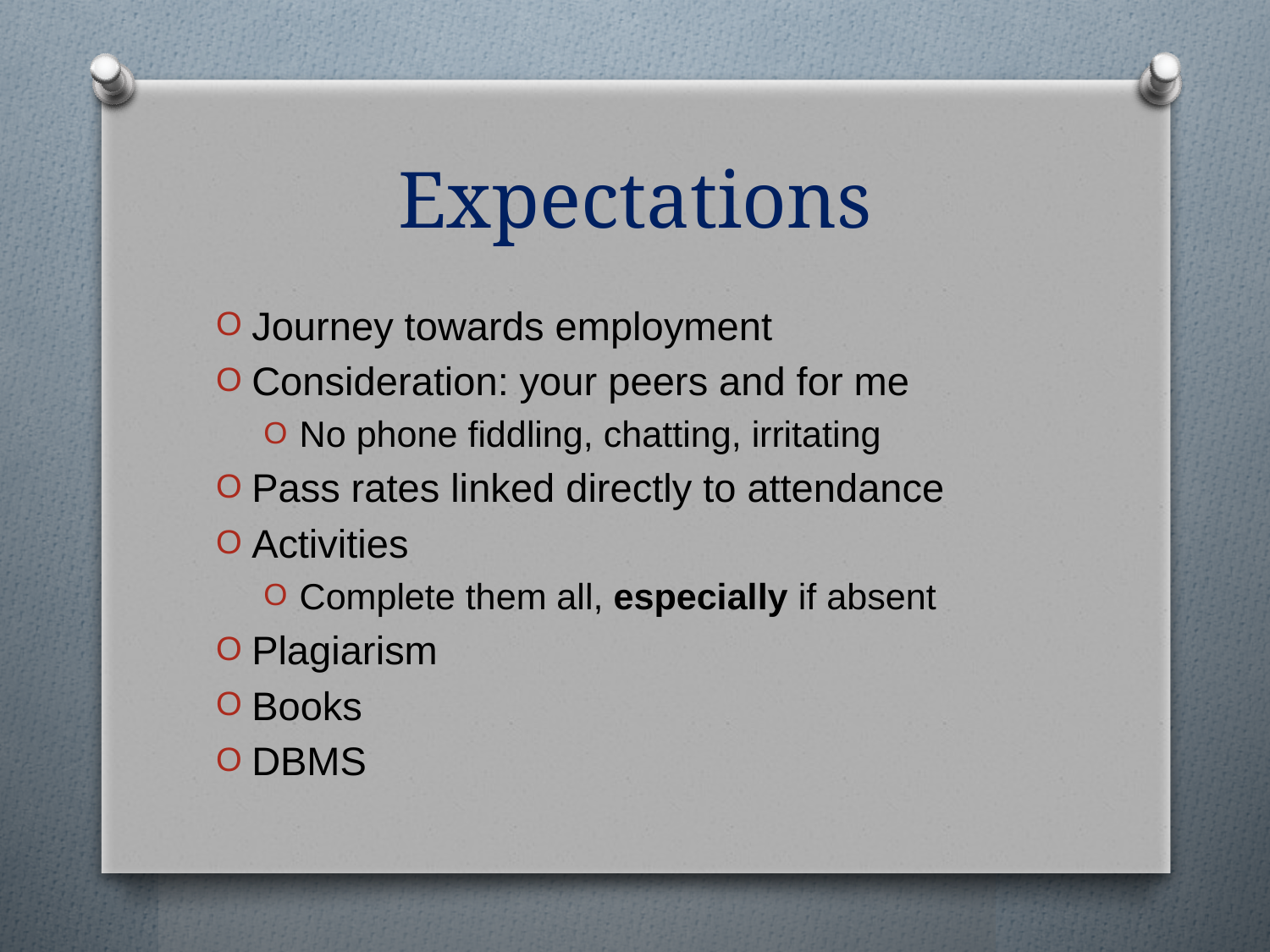

# Expectations
Journey towards employment
Consideration: your peers and for me
No phone fiddling, chatting, irritating
Pass rates linked directly to attendance
Activities
Complete them all, especially if absent
Plagiarism
Books
DBMS